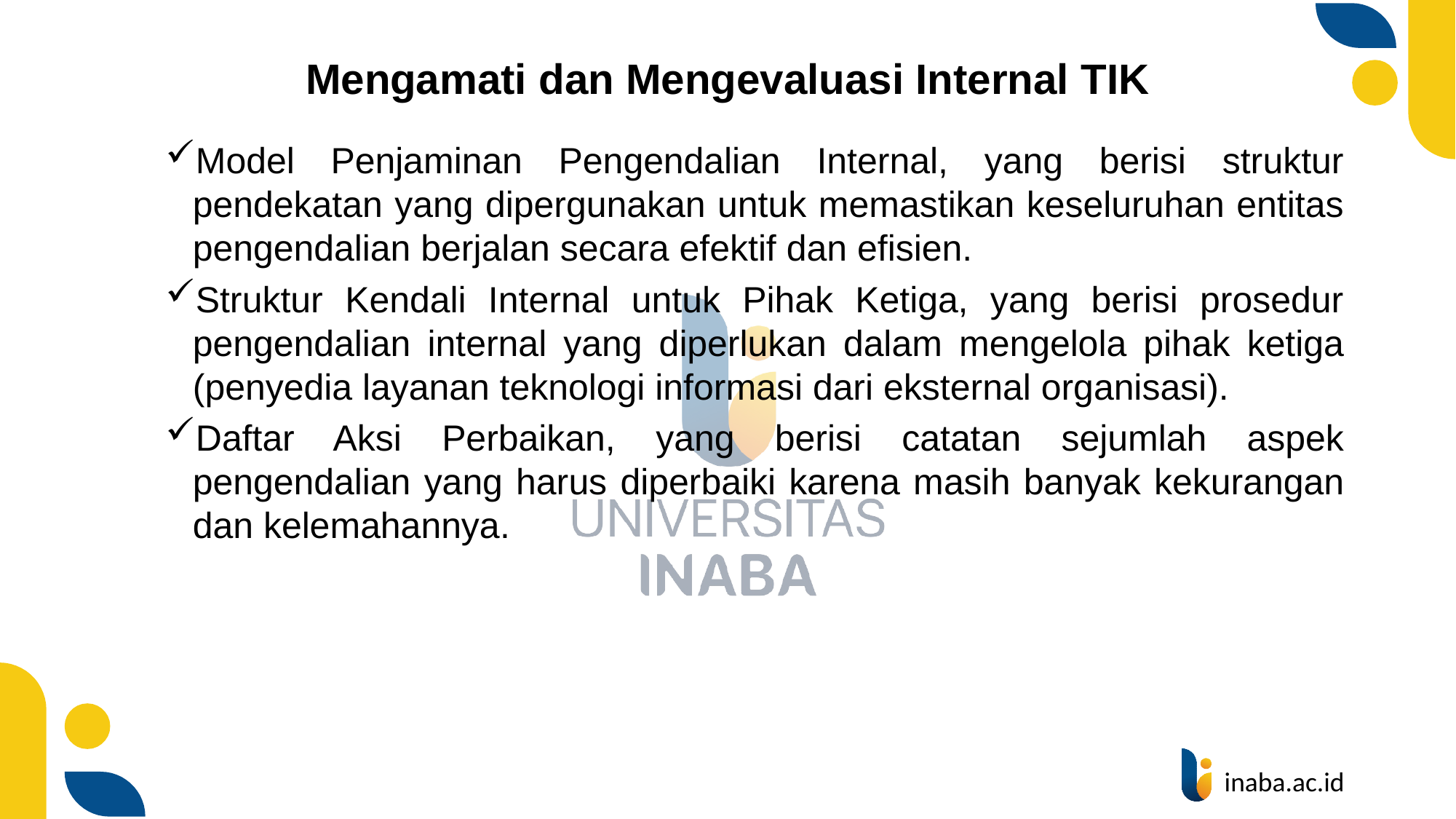

# Mengamati dan Mengevaluasi Internal TIK
Model Penjaminan Pengendalian Internal, yang berisi struktur pendekatan yang dipergunakan untuk memastikan keseluruhan entitas pengendalian berjalan secara efektif dan efisien.
Struktur Kendali Internal untuk Pihak Ketiga, yang berisi prosedur pengendalian internal yang diperlukan dalam mengelola pihak ketiga (penyedia layanan teknologi informasi dari eksternal organisasi).
Daftar Aksi Perbaikan, yang berisi catatan sejumlah aspek pengendalian yang harus diperbaiki karena masih banyak kekurangan dan kelemahannya.